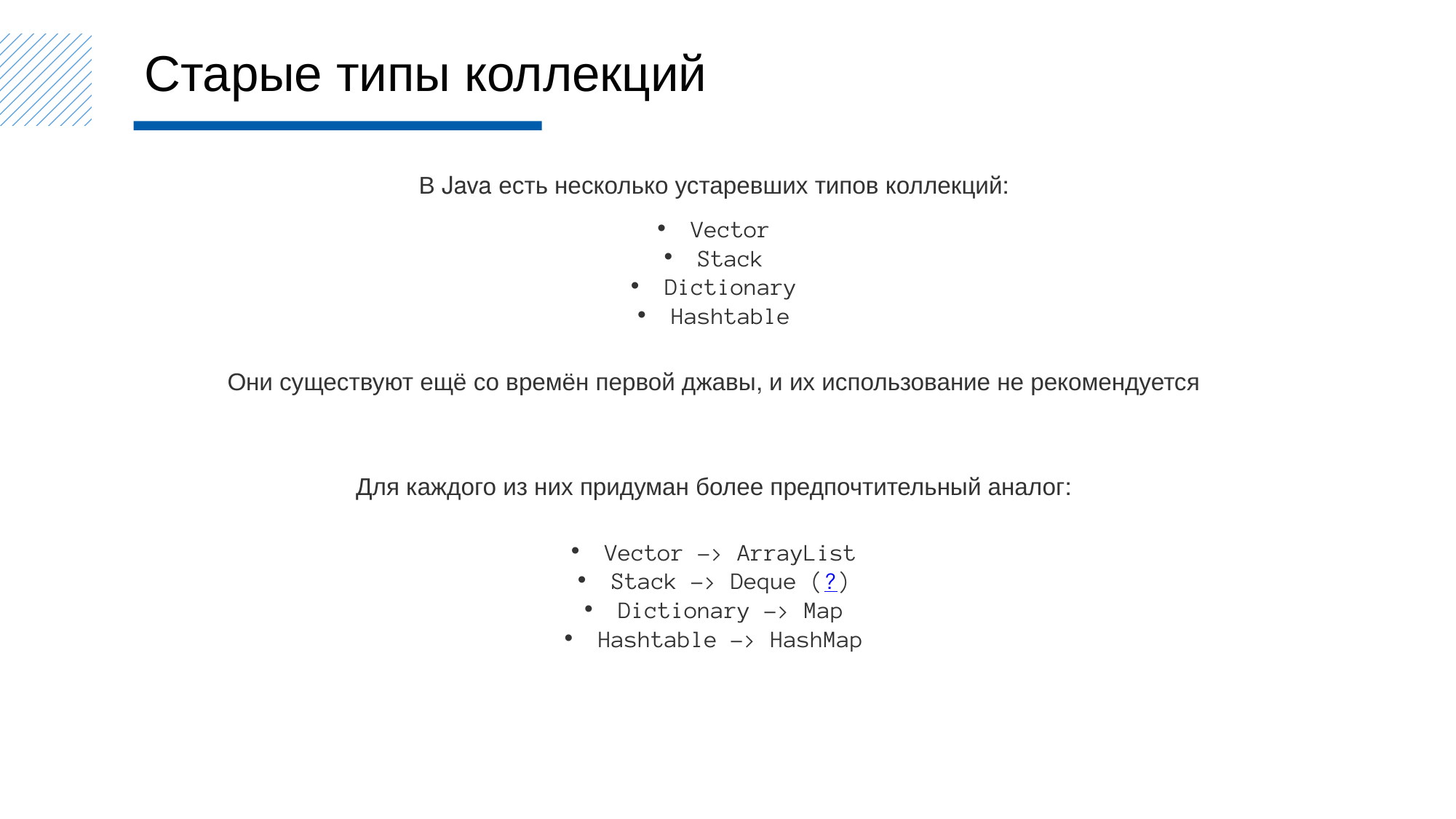

Старые типы коллекций
В Java есть несколько устаревших типов коллекций:
Vector
Stack
Dictionary
Hashtable
Они существуют ещё со времён первой джавы, и их использование не рекомендуется
Для каждого из них придуман более предпочтительный аналог:
Vector -> ArrayList
Stack -> Deque (?)
Dictionary -> Map
Hashtable -> HashMap